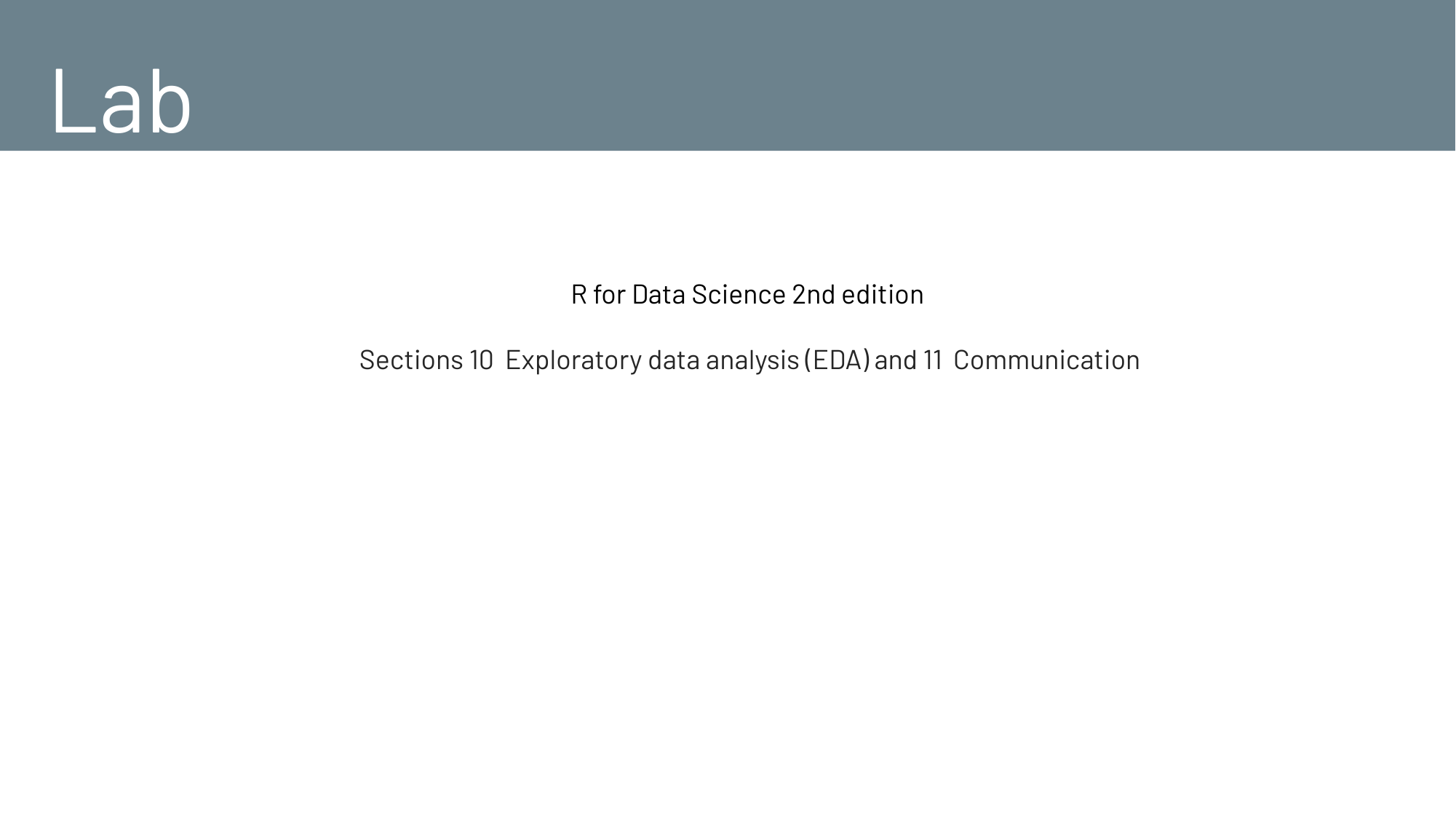

# Reading and comprehension

Lab
R for Data Science 2nd edition

Sections 10  Exploratory data analysis (EDA) and 11  Communication